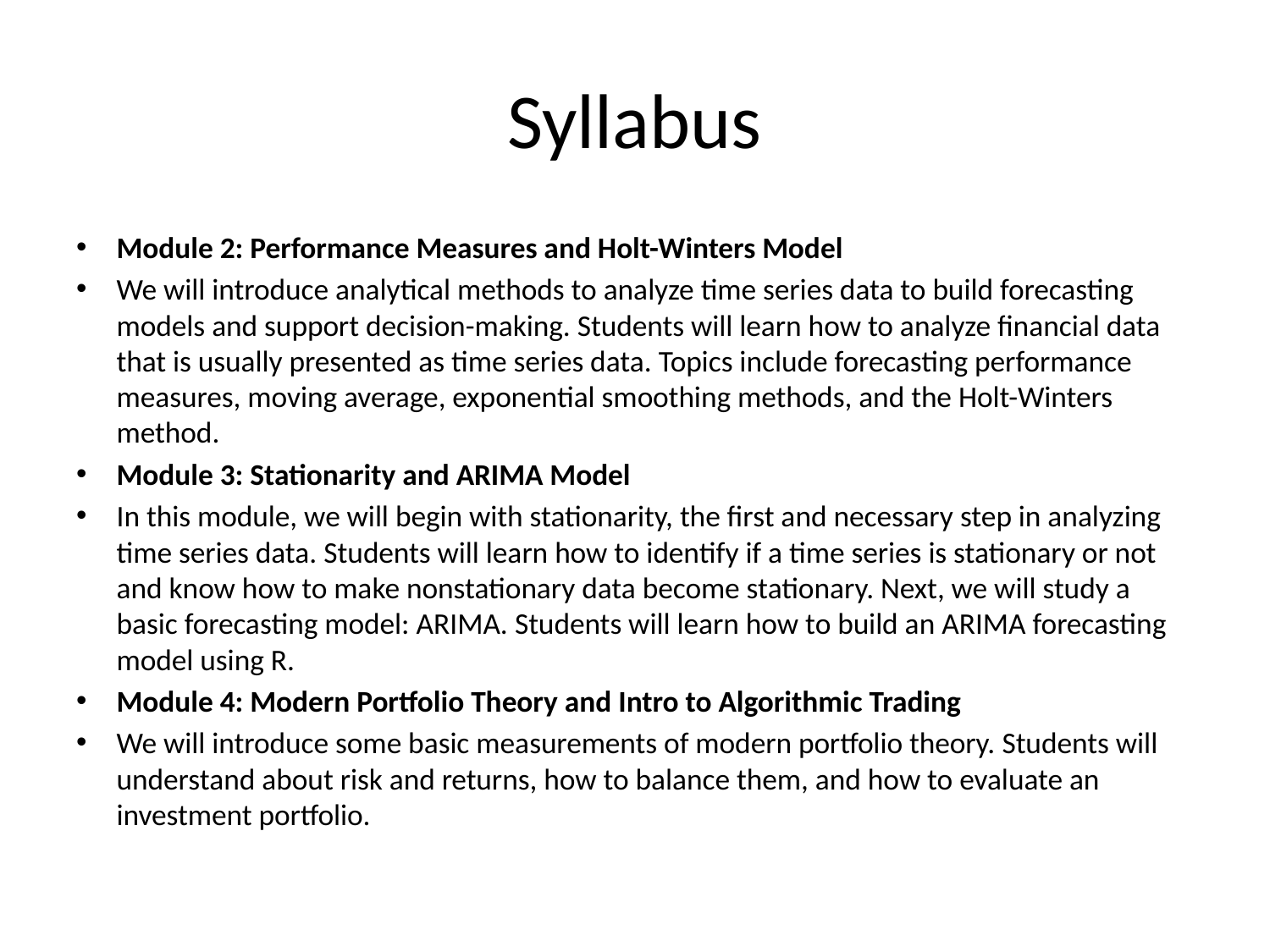

# Syllabus
Module 2: Performance Measures and Holt-Winters Model
We will introduce analytical methods to analyze time series data to build forecasting models and support decision-making. Students will learn how to analyze financial data that is usually presented as time series data. Topics include forecasting performance measures, moving average, exponential smoothing methods, and the Holt-Winters method.
Module 3: Stationarity and ARIMA Model
In this module, we will begin with stationarity, the first and necessary step in analyzing time series data. Students will learn how to identify if a time series is stationary or not and know how to make nonstationary data become stationary. Next, we will study a basic forecasting model: ARIMA. Students will learn how to build an ARIMA forecasting model using R.
Module 4: Modern Portfolio Theory and Intro to Algorithmic Trading
We will introduce some basic measurements of modern portfolio theory. Students will understand about risk and returns, how to balance them, and how to evaluate an investment portfolio.